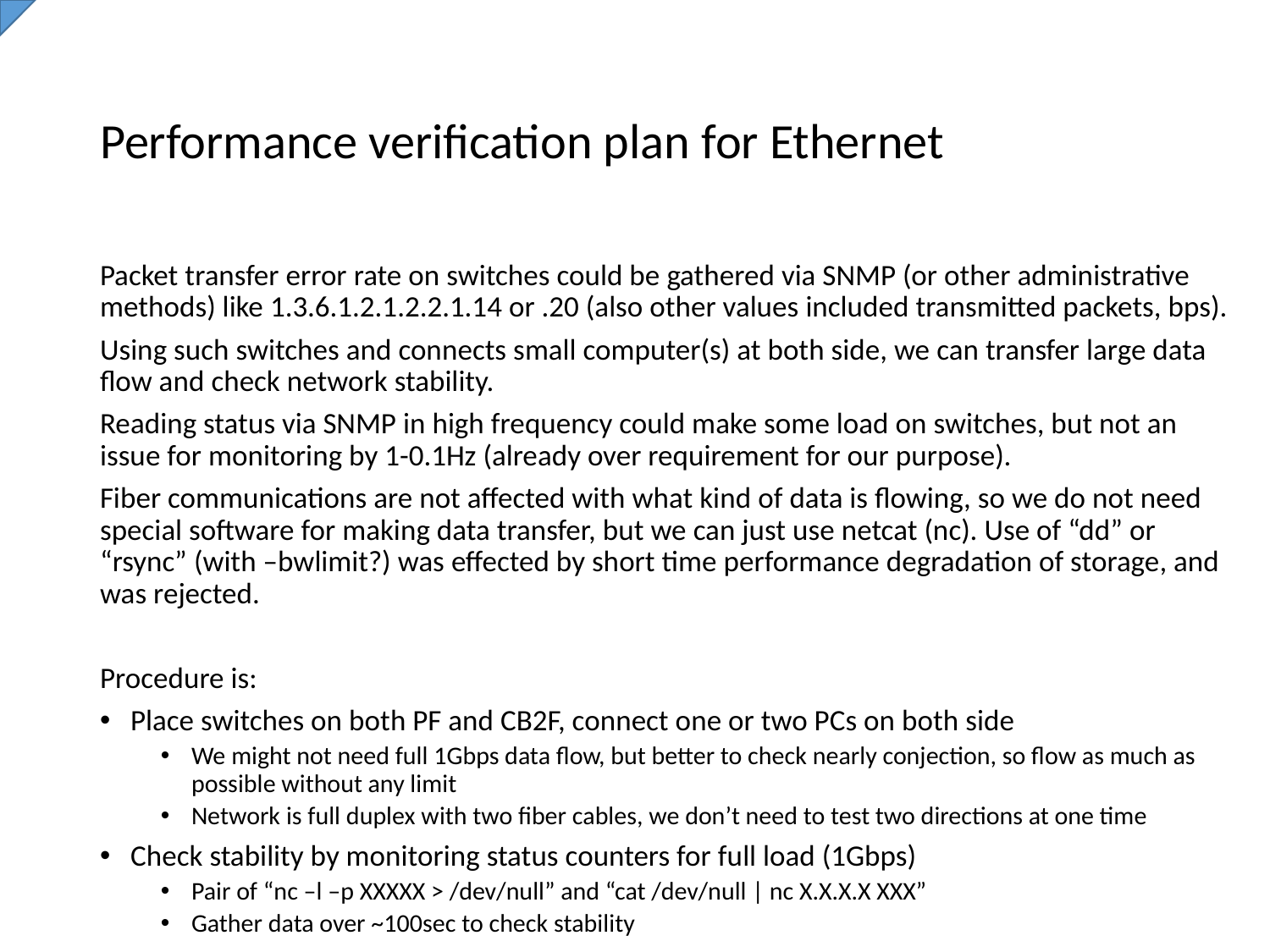

# Performance verification plan for Ethernet
Packet transfer error rate on switches could be gathered via SNMP (or other administrative methods) like 1.3.6.1.2.1.2.2.1.14 or .20 (also other values included transmitted packets, bps).
Using such switches and connects small computer(s) at both side, we can transfer large data flow and check network stability.
Reading status via SNMP in high frequency could make some load on switches, but not an issue for monitoring by 1-0.1Hz (already over requirement for our purpose).
Fiber communications are not affected with what kind of data is flowing, so we do not need special software for making data transfer, but we can just use netcat (nc). Use of “dd” or “rsync” (with –bwlimit?) was effected by short time performance degradation of storage, and was rejected.

Procedure is:
Place switches on both PF and CB2F, connect one or two PCs on both side
We might not need full 1Gbps data flow, but better to check nearly conjection, so flow as much as possible without any limit
Network is full duplex with two fiber cables, we don’t need to test two directions at one time
Check stability by monitoring status counters for full load (1Gbps)
Pair of “nc –l –p XXXXX > /dev/null” and “cat /dev/null | nc X.X.X.X XXX”
Gather data over ~100sec to check stability